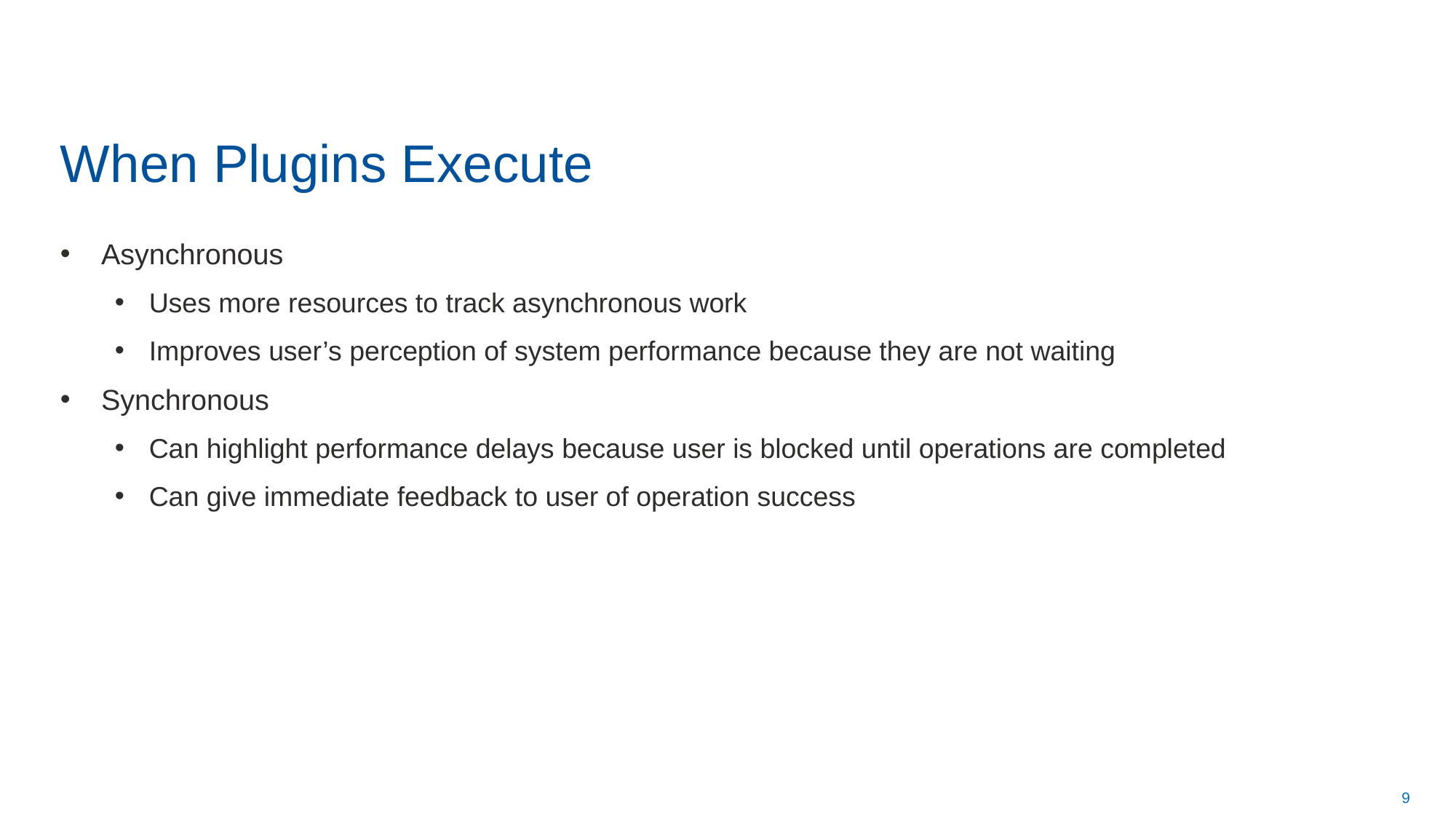

# When Plugins Execute
Asynchronous
Uses more resources to track asynchronous work
Improves user’s perception of system performance because they are not waiting
Synchronous
Can highlight performance delays because user is blocked until operations are completed
Can give immediate feedback to user of operation success